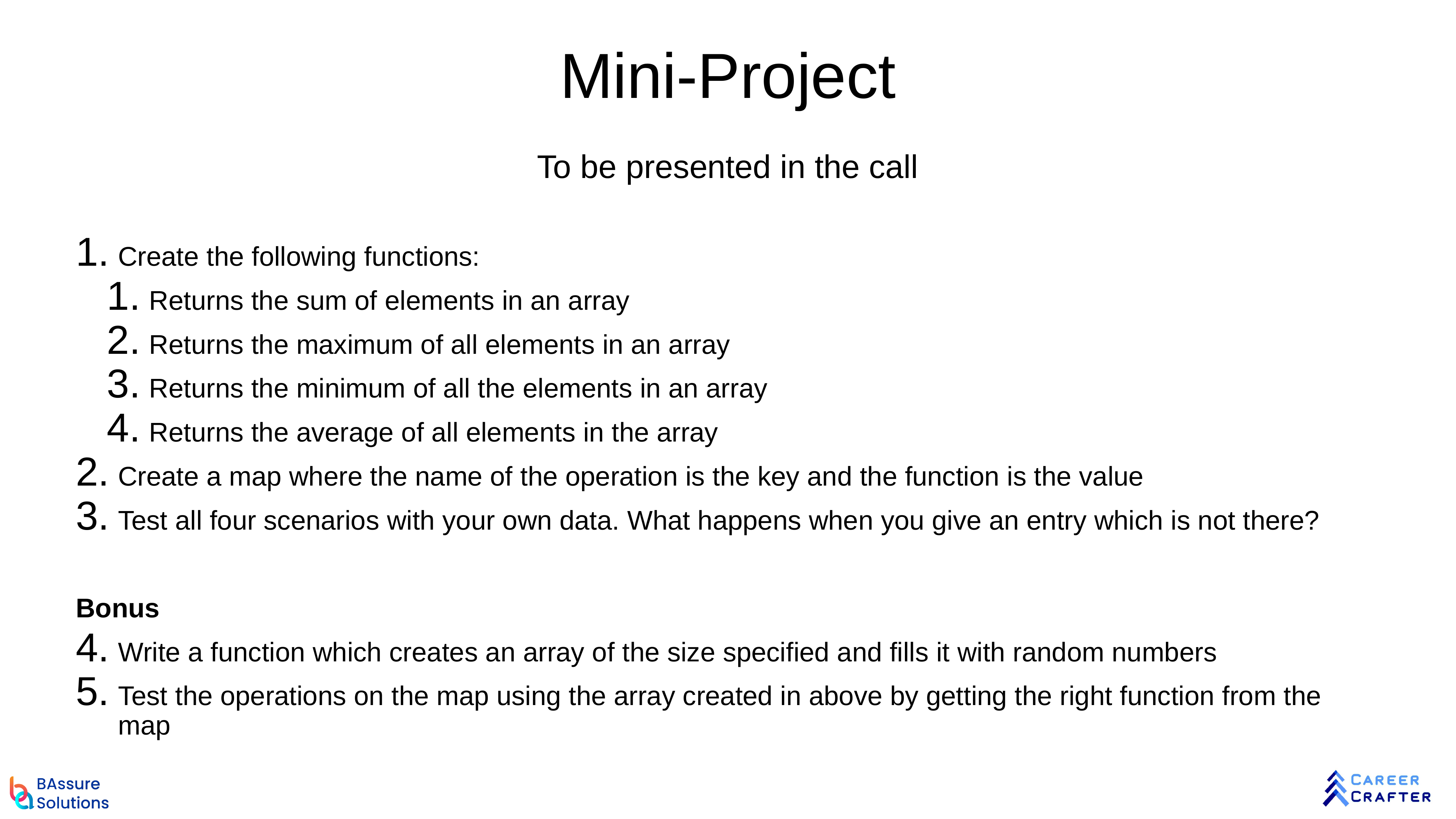

# Mini-Project
To be presented in the call
Create the following functions:
Returns the sum of elements in an array
Returns the maximum of all elements in an array
Returns the minimum of all the elements in an array
Returns the average of all elements in the array
Create a map where the name of the operation is the key and the function is the value
Test all four scenarios with your own data. What happens when you give an entry which is not there?

Bonus
Write a function which creates an array of the size specified and fills it with random numbers
Test the operations on the map using the array created in above by getting the right function from the map